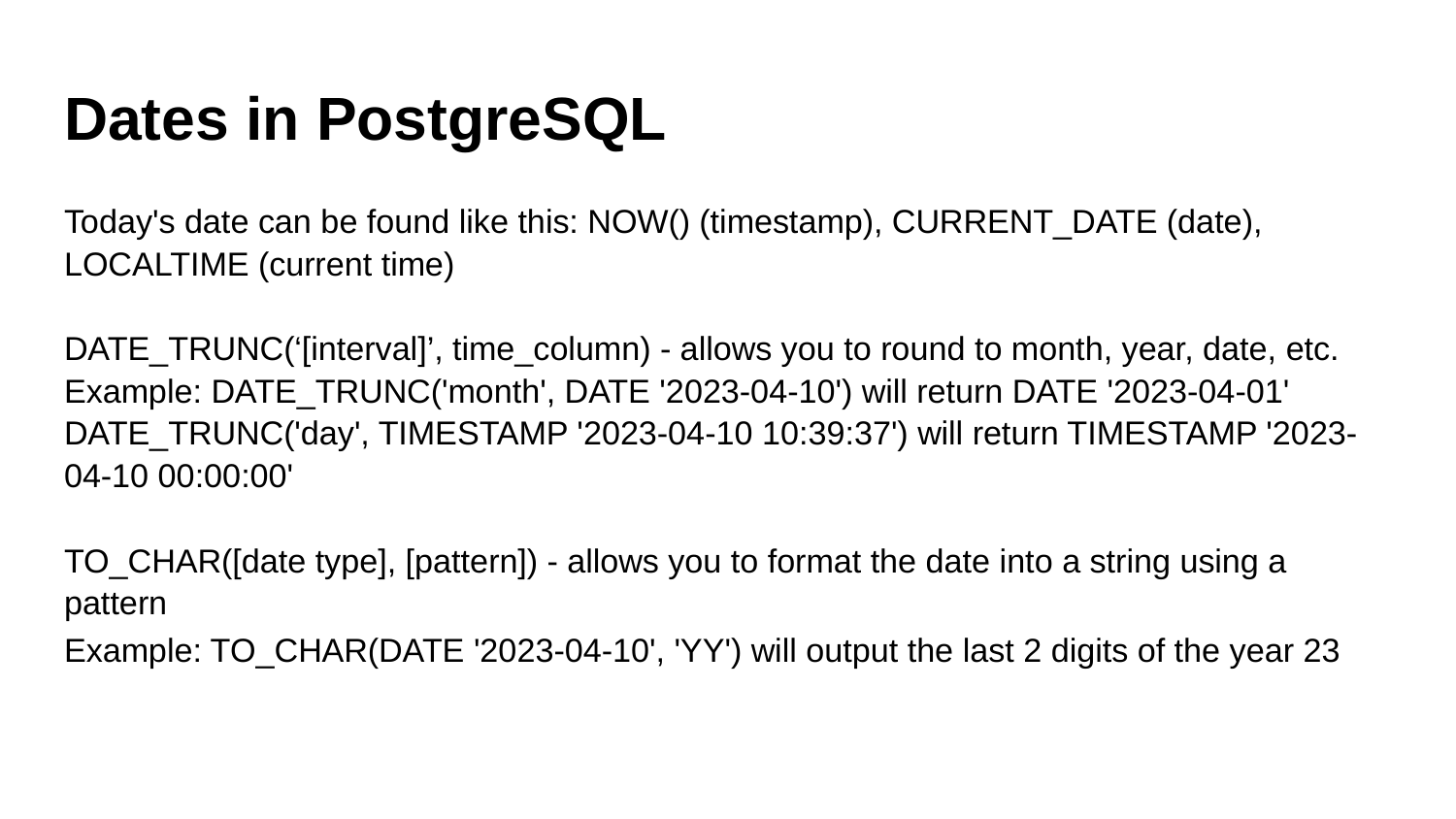

# Dates in PostgreSQL
Today's date can be found like this: NOW() (timestamp), CURRENT_DATE (date), LOCALTIME (current time)

DATE_TRUNC(‘[interval]’, time_column) - allows you to round to month, year, date, etc.
Example: DATE_TRUNC('month', DATE '2023-04-10') will return DATE '2023-04-01'
DATE_TRUNC('day', TIMESTAMP '2023-04-10 10:39:37') will return TIMESTAMP '2023-04-10 00:00:00'

TO_CHAR([date type], [pattern]) - allows you to format the date into a string using a pattern
Example: TO_CHAR(DATE '2023-04-10', 'YY') will output the last 2 digits of the year 23